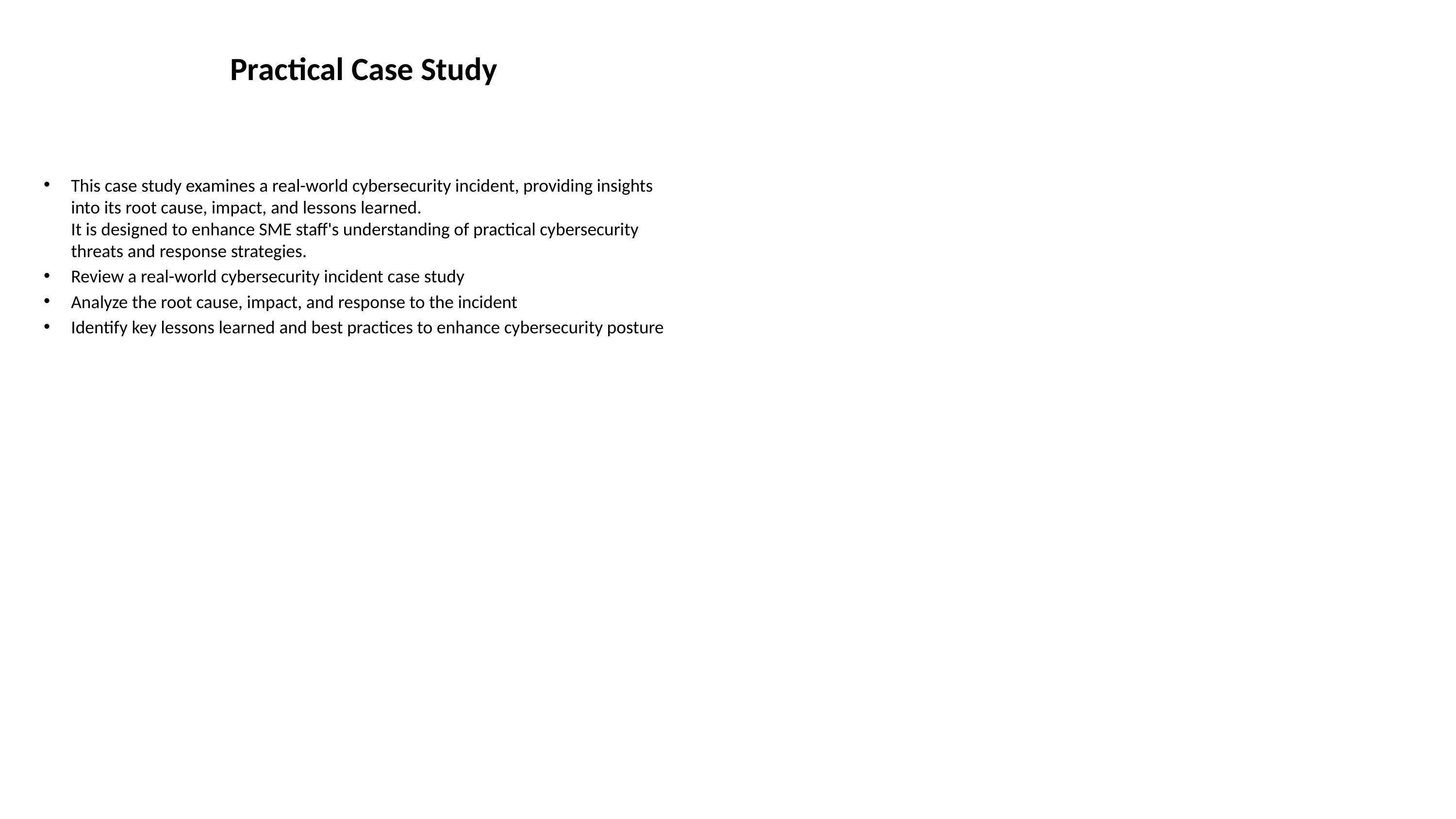

# Practical Case Study

This case study examines a real-world cybersecurity incident, providing insights into its root cause, impact, and lessons learned.
It is designed to enhance SME staff's understanding of practical cybersecurity threats and response strategies.
Review a real-world cybersecurity incident case study
Analyze the root cause, impact, and response to the incident
Identify key lessons learned and best practices to enhance cybersecurity posture